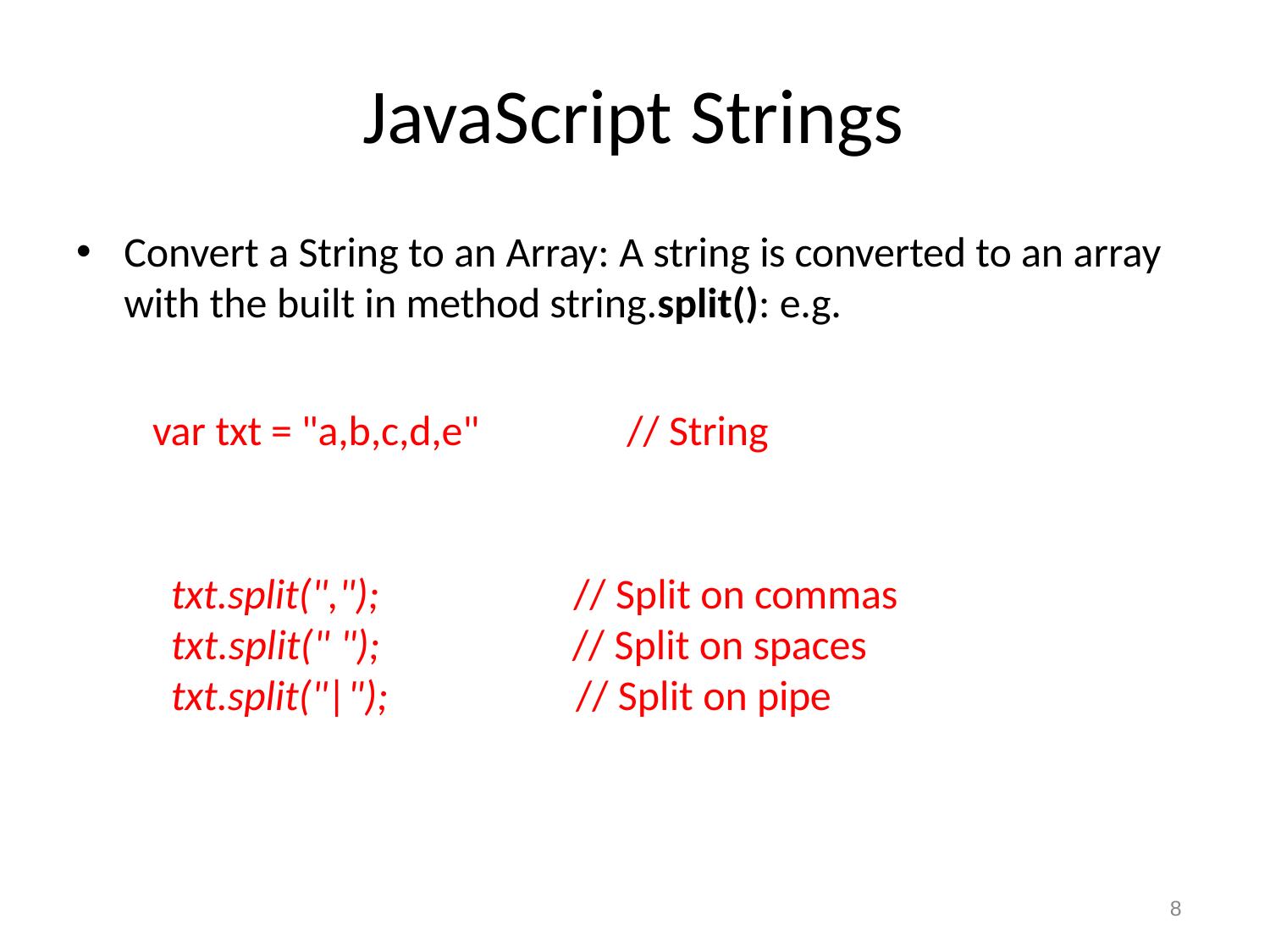

# JavaScript Strings
Convert a String to an Array: A string is converted to an array with the built in method string.split(): e.g.

   var txt = "a,b,c,d,e"	// String
txt.split(",");
txt.split(" ");
txt.split("|");
 // Split on commas
 // Split on spaces
// Split on pipe
8